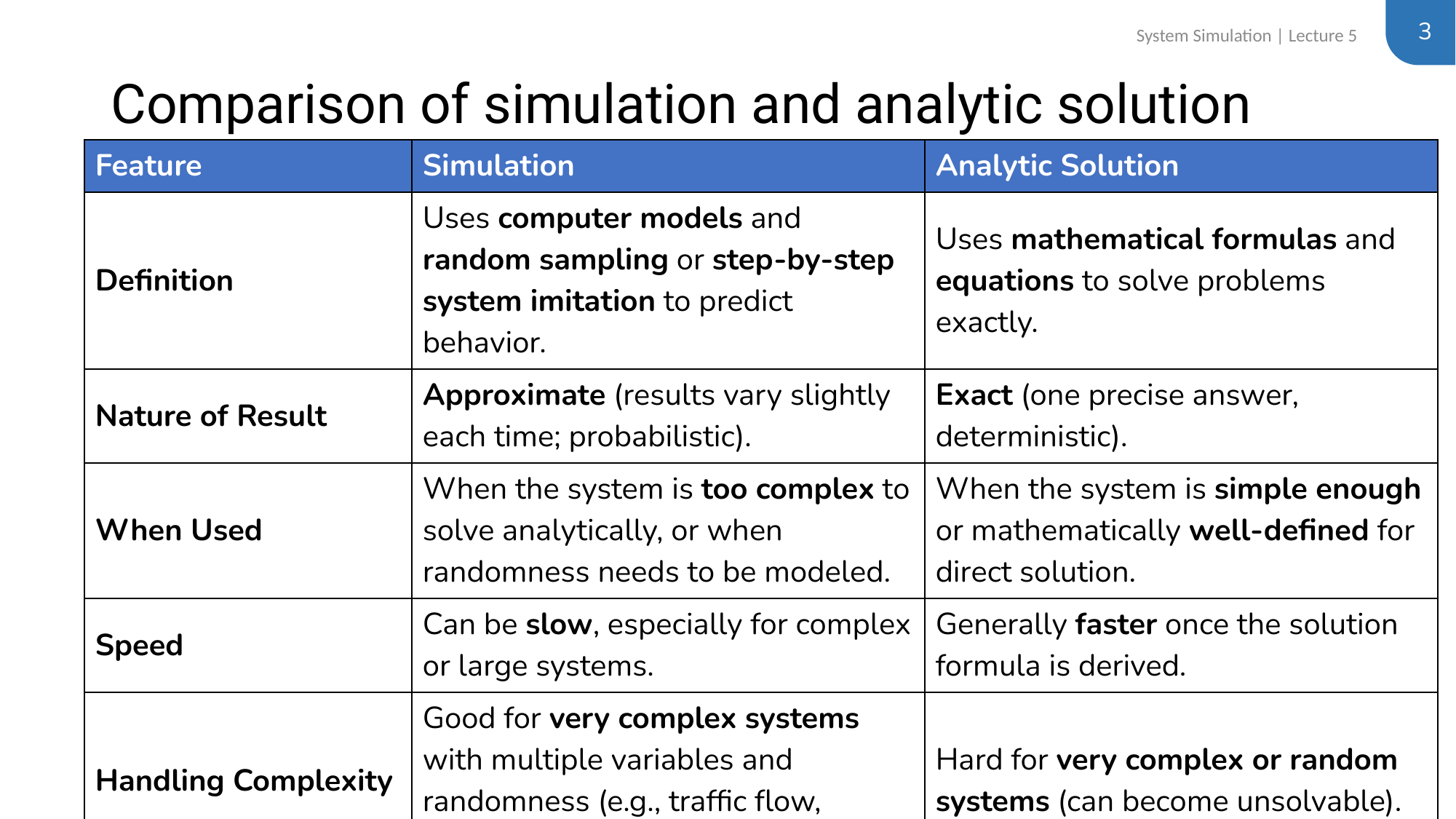

3
System Simulation | Lecture 5
# Comparison of simulation and analytic solution
| Feature | Simulation | Analytic Solution |
| --- | --- | --- |
| Definition | Uses computer models and random sampling or step-by-step system imitation to predict behavior. | Uses mathematical formulas and equations to solve problems exactly. |
| Nature of Result | Approximate (results vary slightly each time; probabilistic). | Exact (one precise answer, deterministic). |
| When Used | When the system is too complex to solve analytically, or when randomness needs to be modeled. | When the system is simple enough or mathematically well-defined for direct solution. |
| Speed | Can be slow, especially for complex or large systems. | Generally faster once the solution formula is derived. |
| Handling Complexity | Good for very complex systems with multiple variables and randomness (e.g., traffic flow, queuing, weather prediction). | Hard for very complex or random systems (can become unsolvable). |